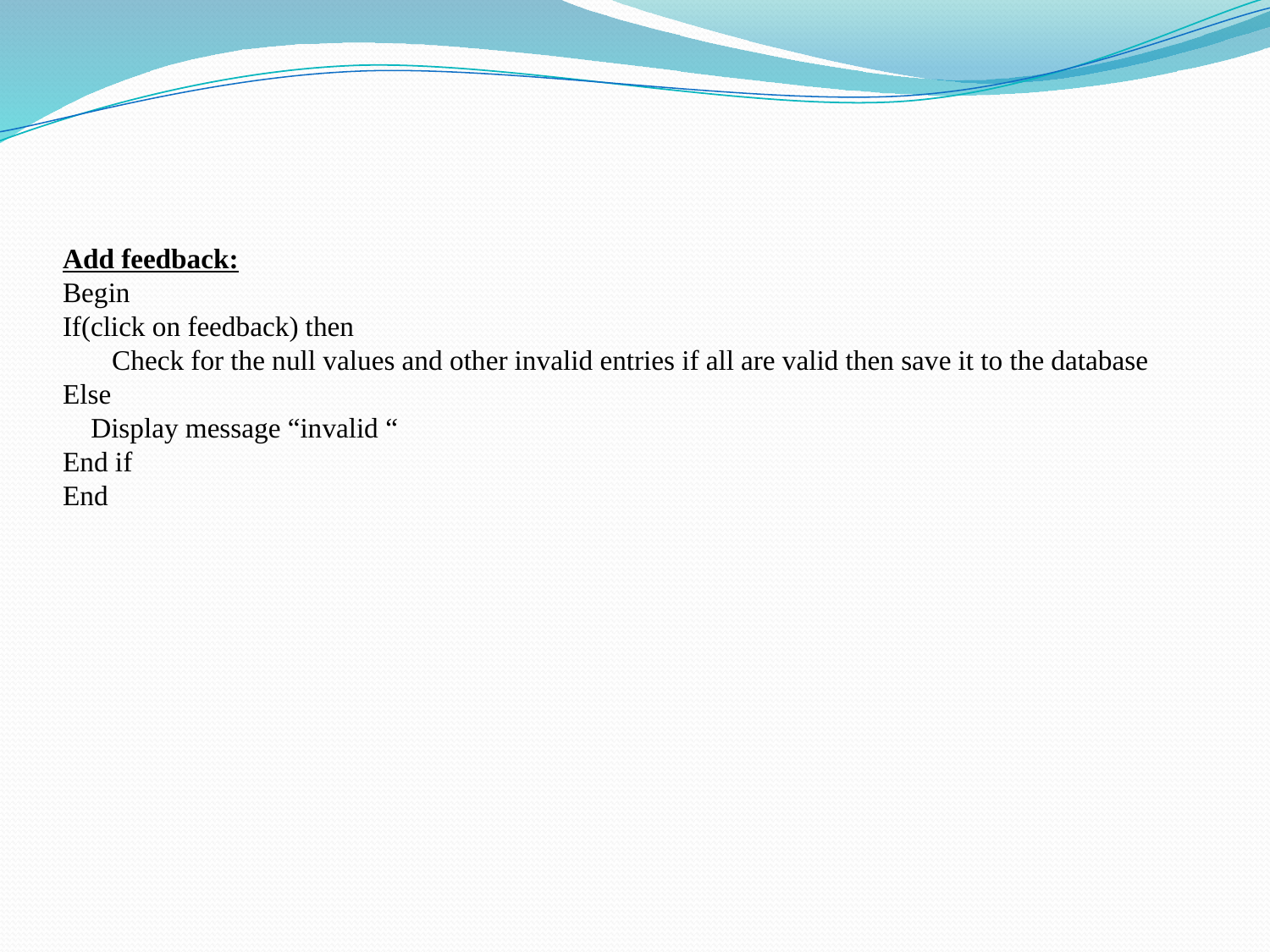

Add feedback:
Begin
If(click on feedback) then
       Check for the null values and other invalid entries if all are valid then save it to the database
Else
    Display message “invalid “
End if
End